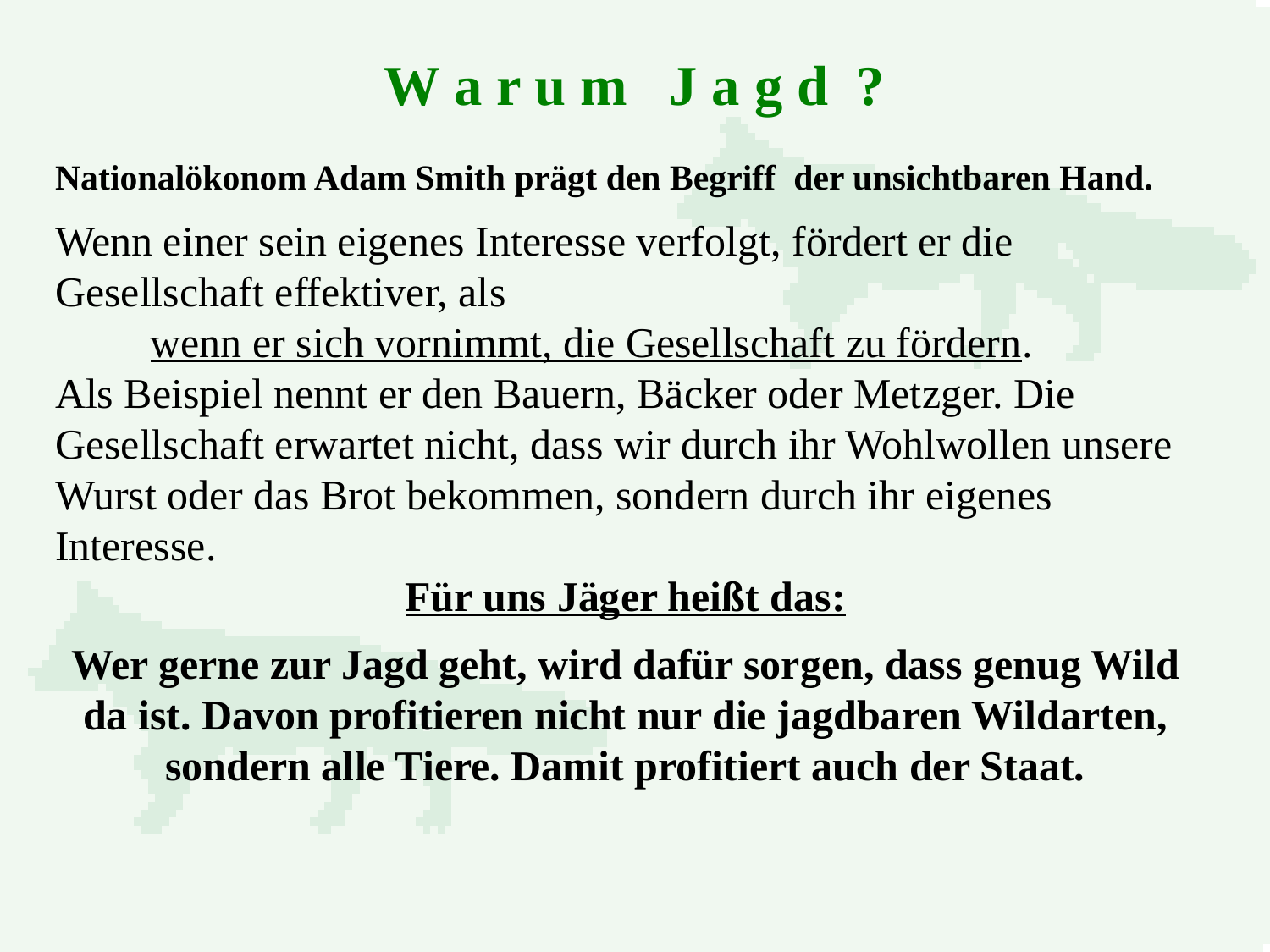

W a r u m   J a g d  ?
Nationalökonom Adam Smith prägt den Begriff  der unsichtbaren Hand.

Wenn einer sein eigenes Interesse verfolgt, fördert er die Gesellschaft effektiver, als
         wenn er sich vornimmt, die Gesellschaft zu fördern.
Als Beispiel nennt er den Bauern, Bäcker oder Metzger. Die Gesellschaft erwartet nicht, dass wir durch ihr Wohlwollen unsere Wurst oder das Brot bekommen, sondern durch ihr eigenes Interesse.
Für uns Jäger heißt das:

Wer gerne zur Jagd geht, wird dafür sorgen, dass genug Wild da ist. Davon profitieren nicht nur die jagdbaren Wildarten, sondern alle Tiere. Damit profitiert auch der Staat.